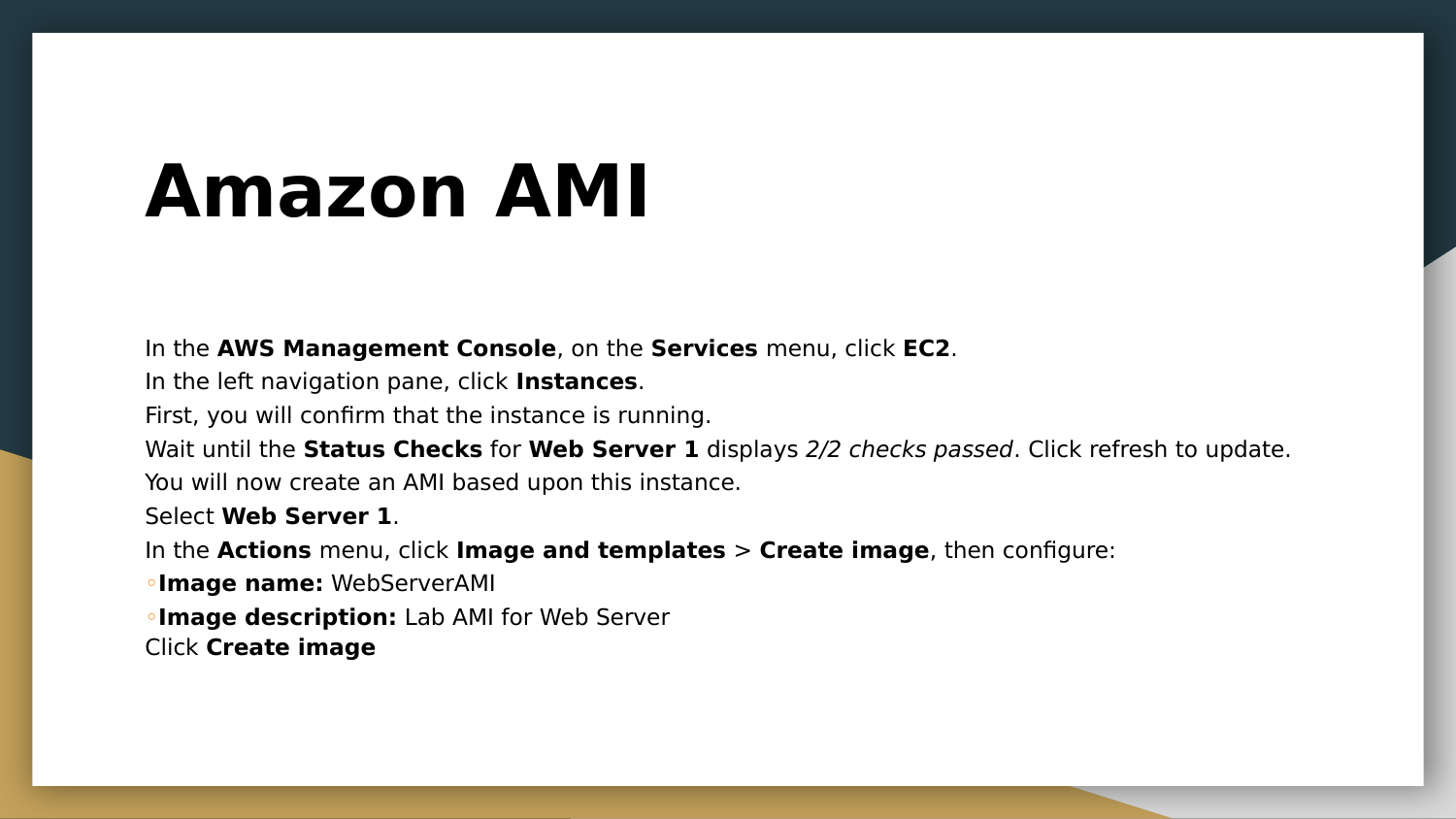

# Amazon AMI
In the AWS Management Console, on the Services menu, click EC2.
In the left navigation pane, click Instances.
First, you will confirm that the instance is running.
Wait until the Status Checks for Web Server 1 displays 2/2 checks passed. Click refresh to update.
You will now create an AMI based upon this instance.
Select Web Server 1.
In the Actions menu, click Image and templates > Create image, then configure:
◦Image name: WebServerAMI
◦Image description: Lab AMI for Web Server
Click Create image